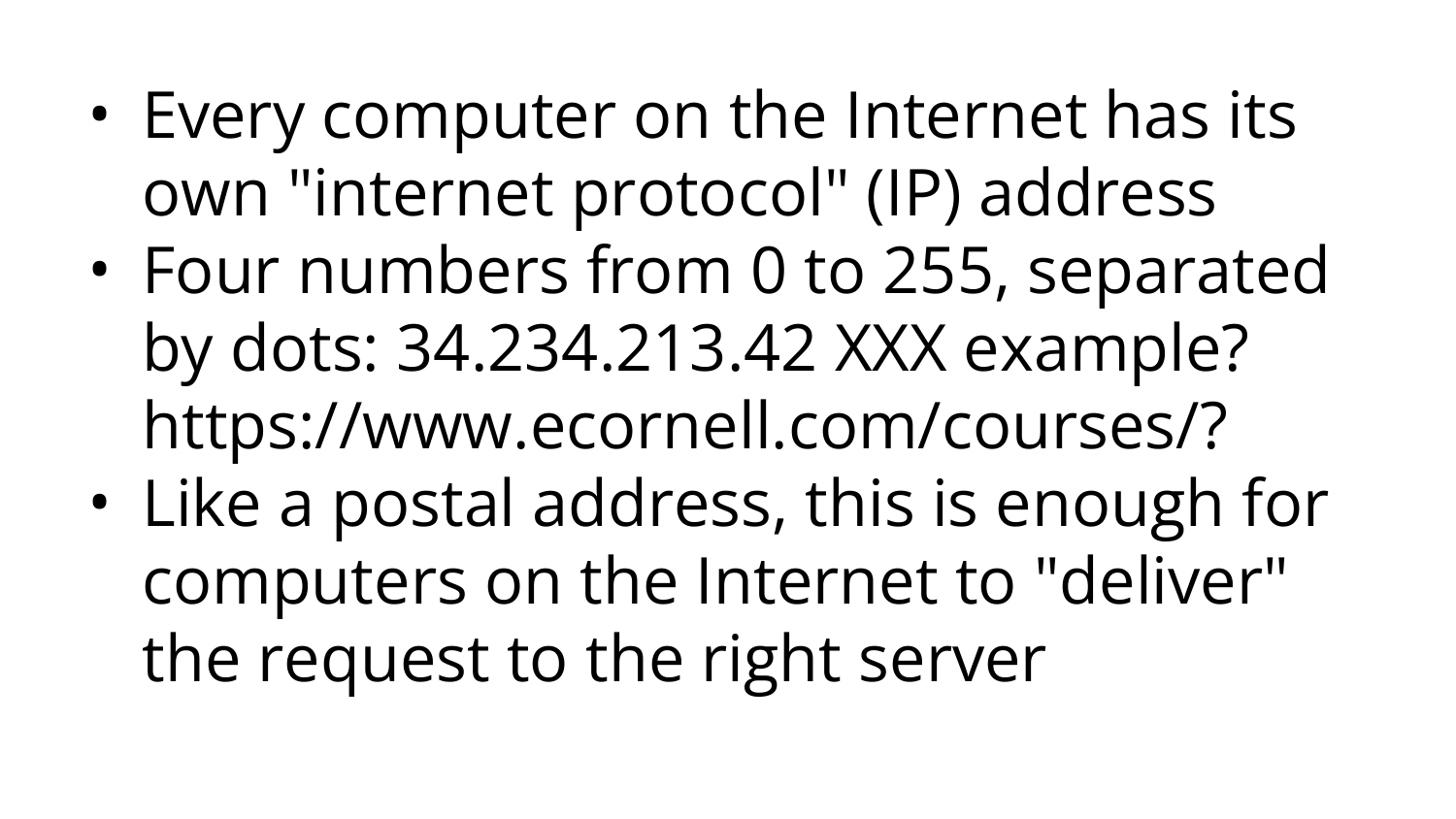

Every computer on the Internet has its own "internet protocol" (IP) address
Four numbers from 0 to 255, separated by dots: 34.234.213.42 XXX example? https://www.ecornell.com/courses/?
Like a postal address, this is enough for computers on the Internet to "deliver" the request to the right server